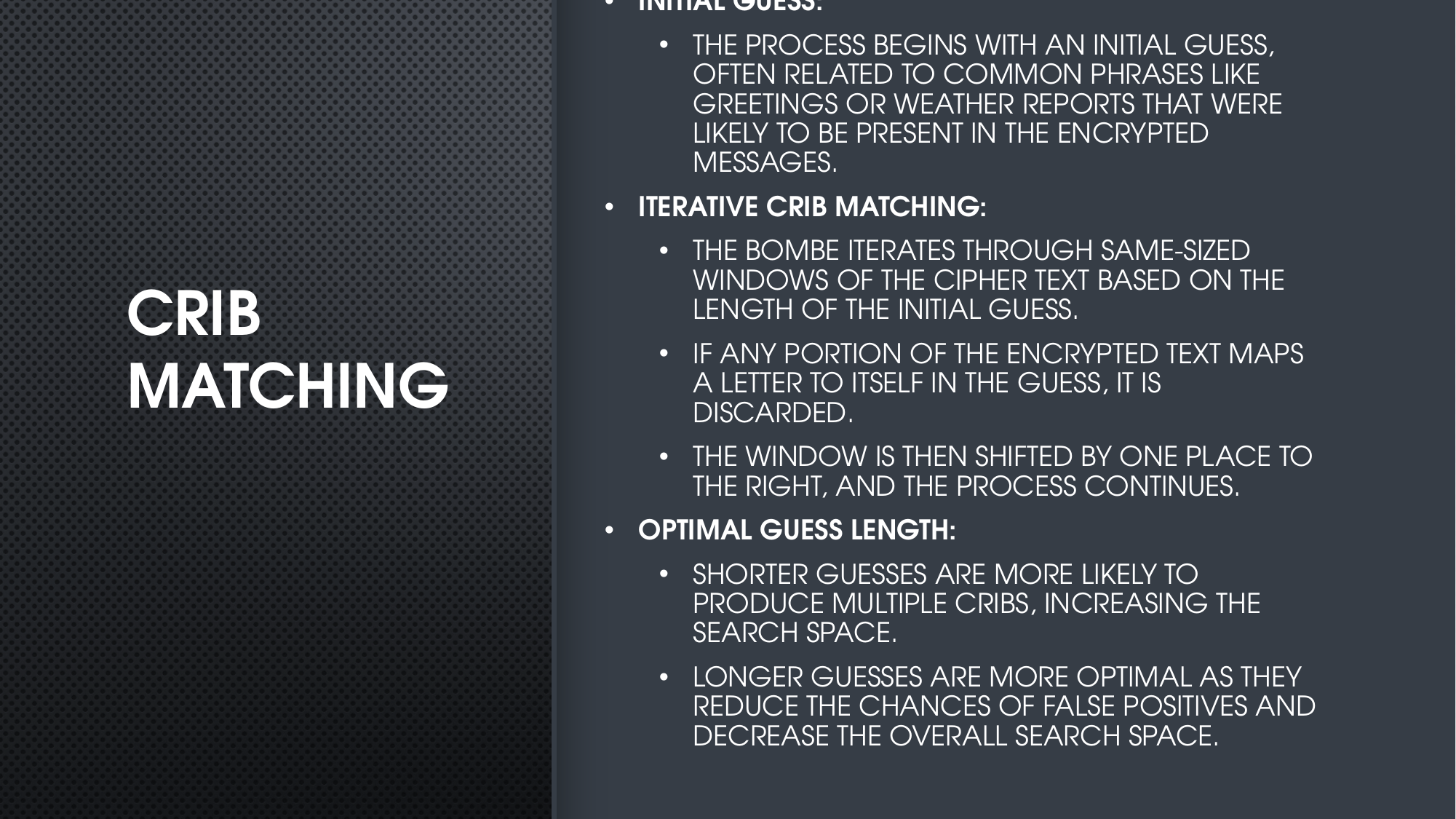

# Crib Matching

Initial Guess:
The process begins with an initial guess, often related to common phrases like greetings or weather reports that were likely to be present in the encrypted messages.
Iterative Crib Matching:
The Bombe iterates through same-sized windows of the cipher text based on the length of the initial guess.
If any portion of the encrypted text maps a letter to itself in the guess, it is discarded.
The window is then shifted by one place to the right, and the process continues.
Optimal Guess Length:
Shorter guesses are more likely to produce multiple cribs, increasing the search space.
Longer guesses are more optimal as they reduce the chances of false positives and decrease the overall search space.